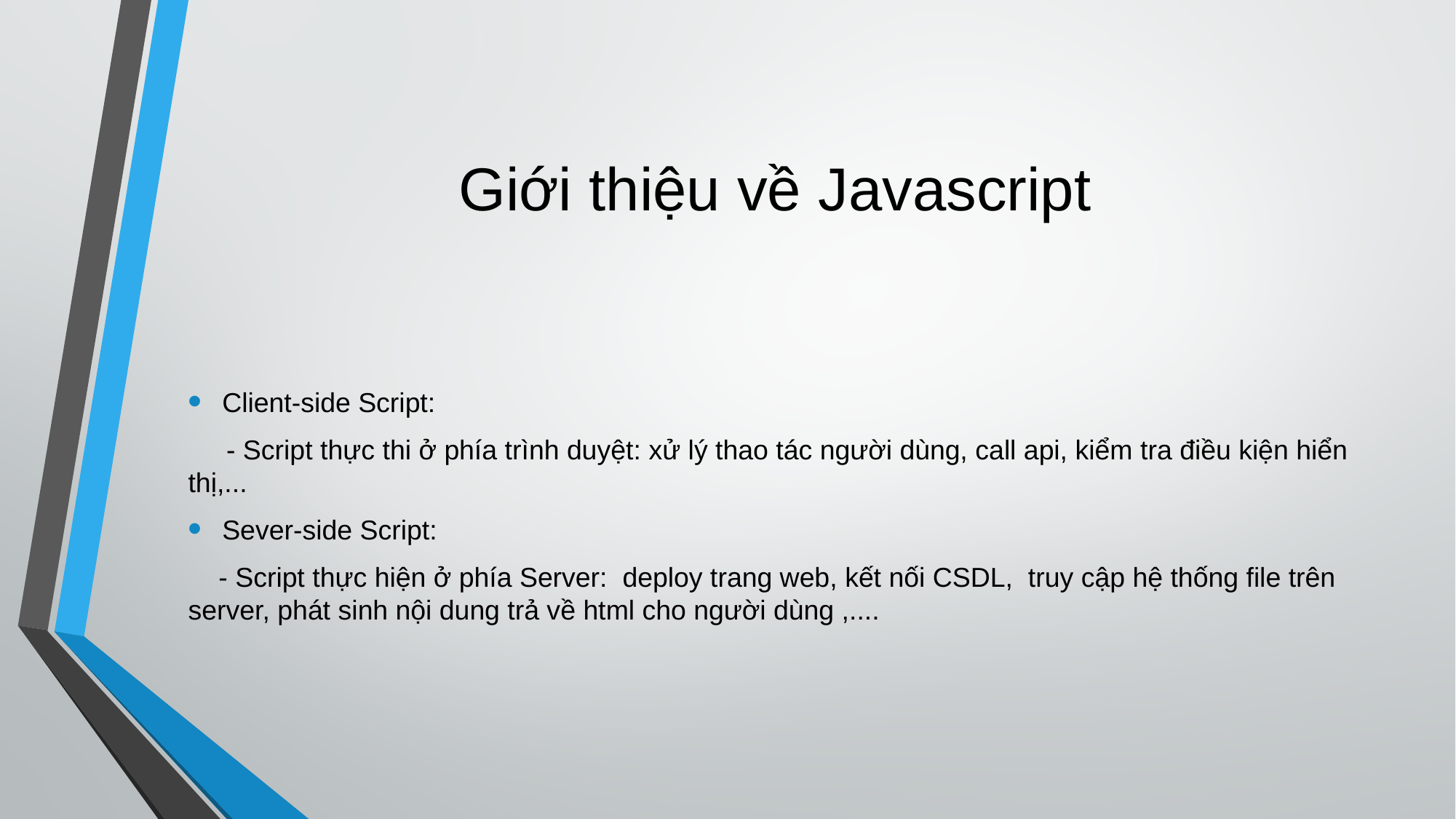

# Giới thiệu về Javascript
Client-side Script:
     - Script thực thi ở phía trình duyệt: xử lý thao tác người dùng, call api, kiểm tra điều kiện hiển thị,...
Sever-side Script:
    - Script thực hiện ở phía Server:  deploy trang web, kết nối CSDL,  truy cập hệ thống file trên server, phát sinh nội dung trả về html cho người dùng ,....